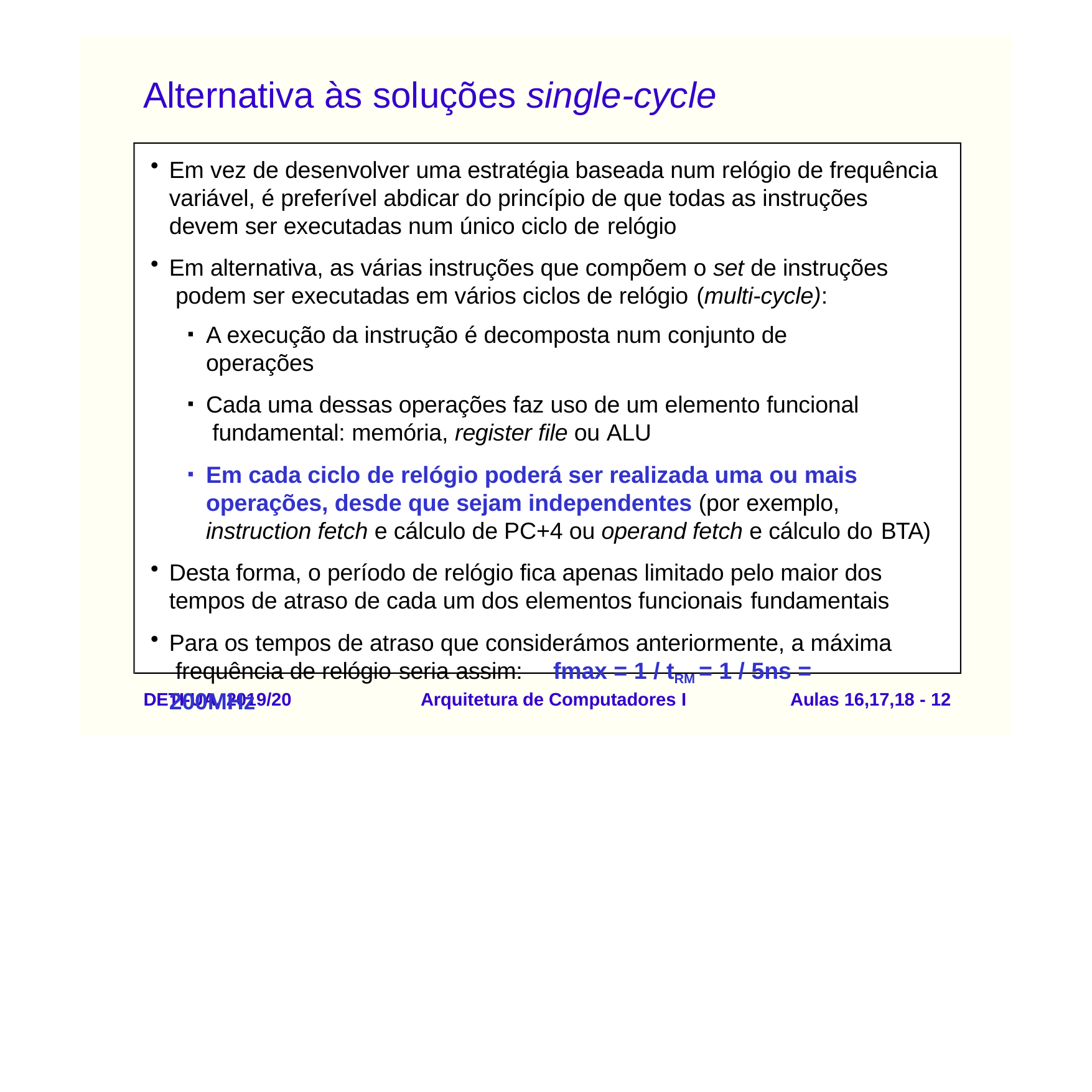

# Alternativa às soluções single-cycle

Em vez de desenvolver uma estratégia baseada num relógio de frequência  variável, é preferível abdicar do princípio de que todas as instruções  devem ser executadas num único ciclo de relógio
Em alternativa, as várias instruções que compõem o set de instruções  podem ser executadas em vários ciclos de relógio (multi-cycle):
A execução da instrução é decomposta num conjunto de operações
Cada uma dessas operações faz uso de um elemento funcional  fundamental: memória, register file ou ALU
Em cada ciclo de relógio poderá ser realizada uma ou mais  operações, desde que sejam independentes (por exemplo,  instruction fetch e cálculo de PC+4 ou operand fetch e cálculo do BTA)
Desta forma, o período de relógio fica apenas limitado pelo maior dos  tempos de atraso de cada um dos elementos funcionais fundamentais
Para os tempos de atraso que considerámos anteriormente, a máxima  frequência de relógio seria assim:	fmax = 1 / tRM = 1 / 5ns = 200MHz
DETI-UA, 2019/20
Arquitetura de Computadores I
Aulas 16,17,18 - 12